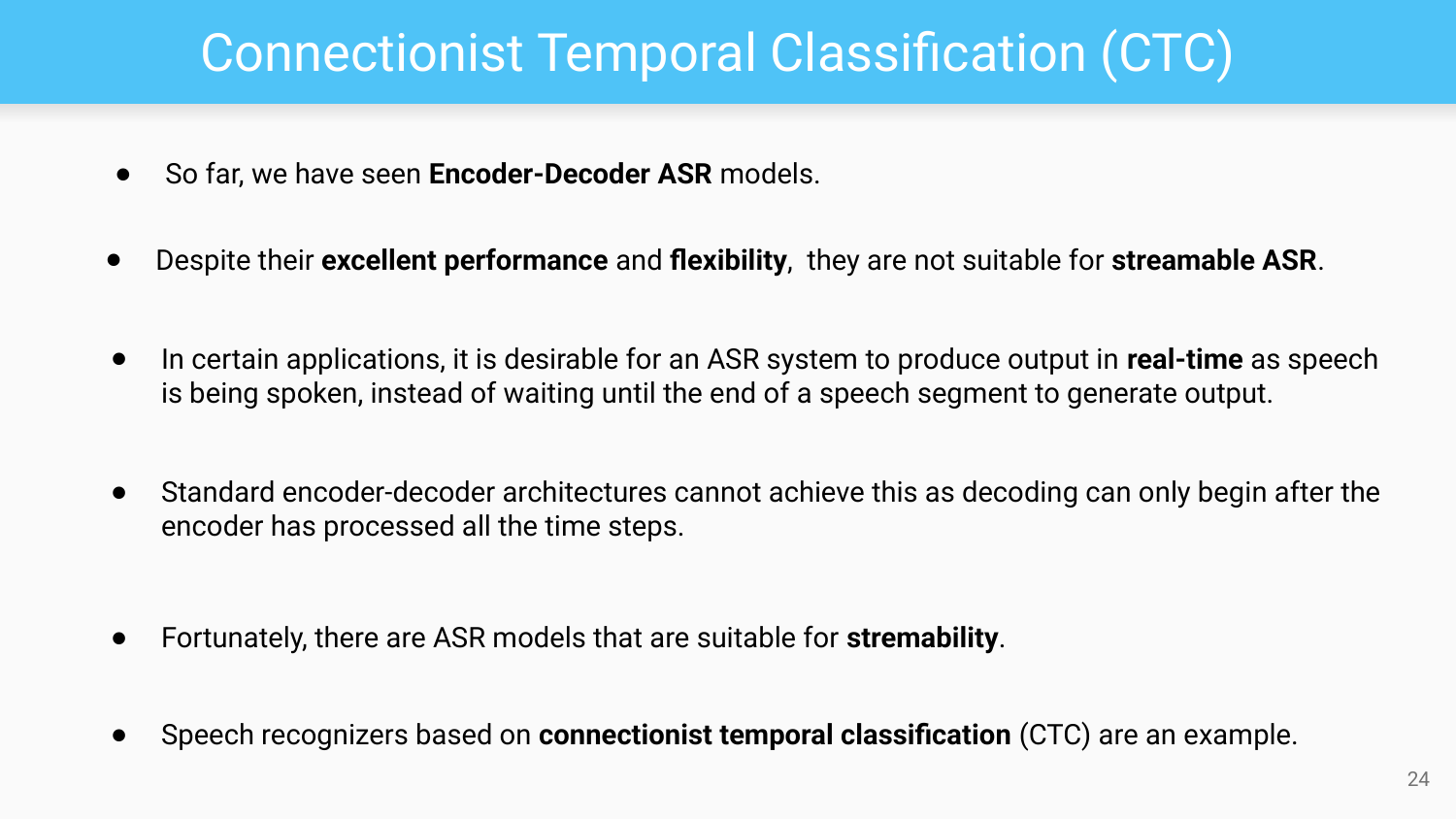

# Connectionist Temporal Classification (CTC)
So far, we have seen Encoder-Decoder ASR models.
Despite their excellent performance and flexibility,  they are not suitable for streamable ASR.
In certain applications, it is desirable for an ASR system to produce output in real-time as speech is being spoken, instead of waiting until the end of a speech segment to generate output.
Standard encoder-decoder architectures cannot achieve this as decoding can only begin after the encoder has processed all the time steps.
Fortunately, there are ASR models that are suitable for stremability.
Speech recognizers based on connectionist temporal classification (CTC) are an example.
24